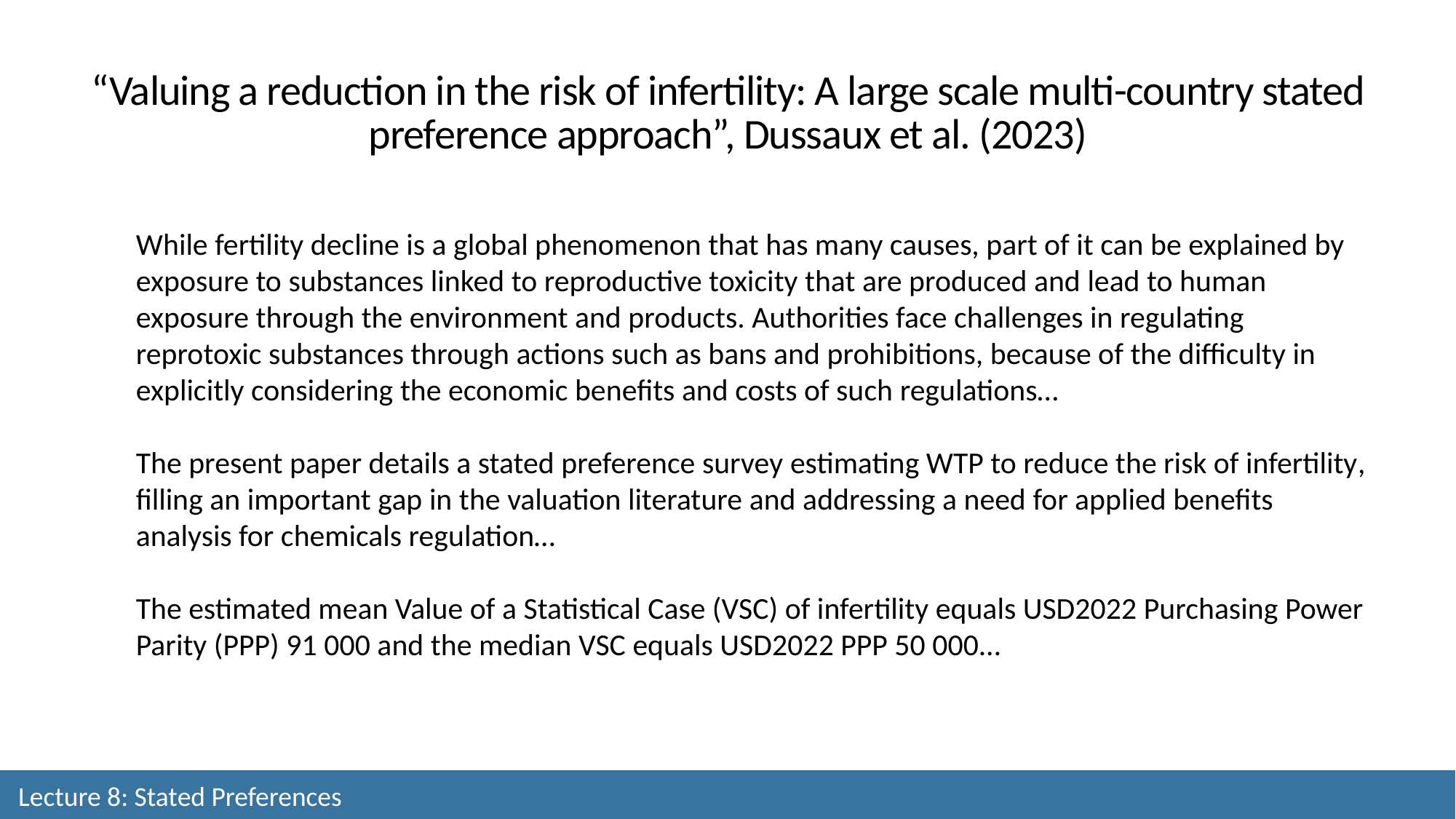

“Valuing a reduction in the risk of infertility: A large scale multi-country stated preference approach”, Dussaux et al. (2023)
While fertility decline is a global phenomenon that has many causes, part of it can be explained by exposure to substances linked to reproductive toxicity that are produced and lead to human exposure through the environment and products. Authorities face challenges in regulating reprotoxic substances through actions such as bans and prohibitions, because of the difficulty in explicitly considering the economic benefits and costs of such regulations…

The present paper details a stated preference survey estimating WTP to reduce the risk of infertility, filling an important gap in the valuation literature and addressing a need for applied benefits analysis for chemicals regulation…

The estimated mean Value of a Statistical Case (VSC) of infertility equals USD2022 Purchasing Power Parity (PPP) 91 000 and the median VSC equals USD2022 PPP 50 000…